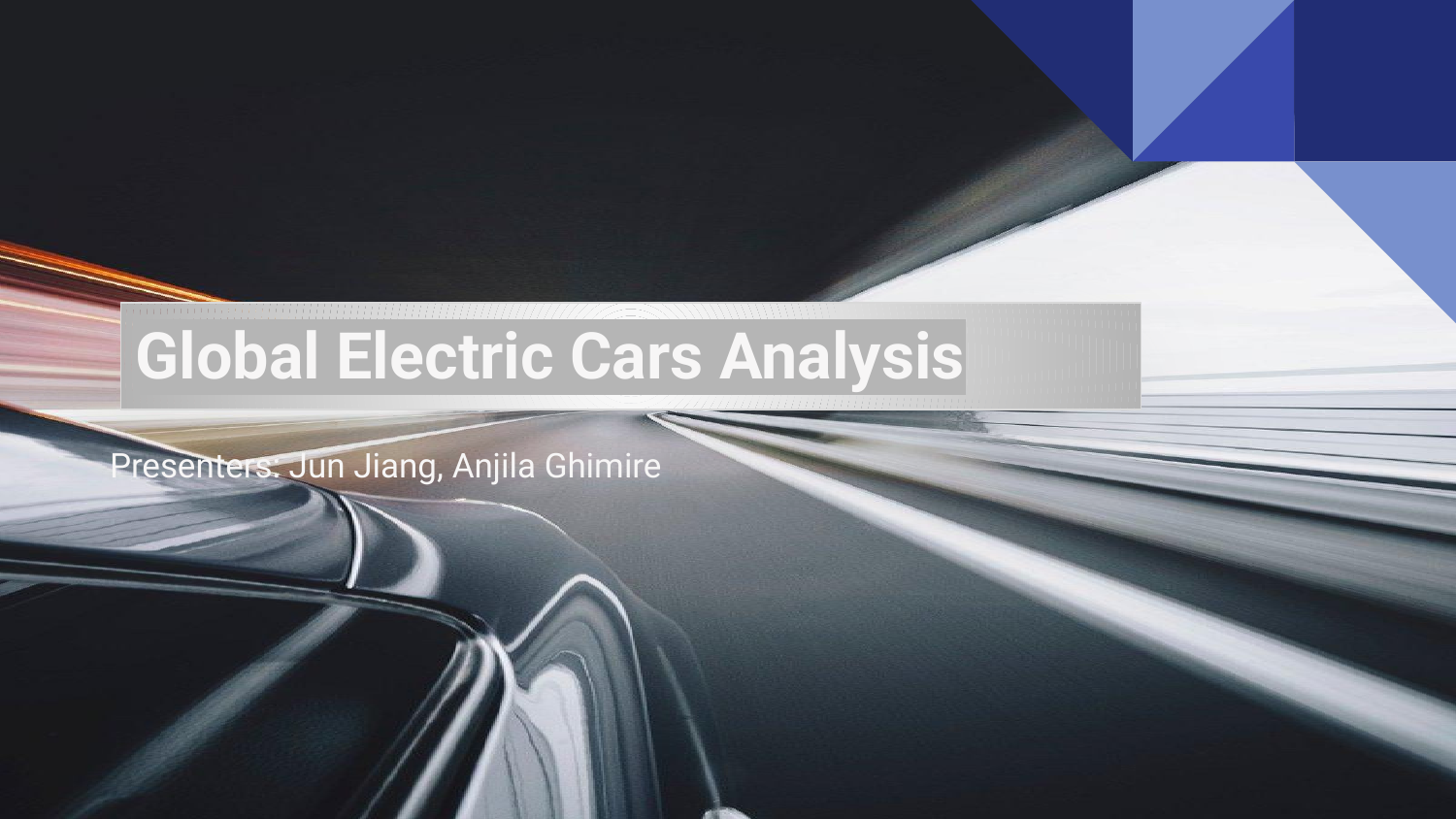

# Global Electric Cars Analysis
Presenters: Jun Jiang, Anjila Ghimire